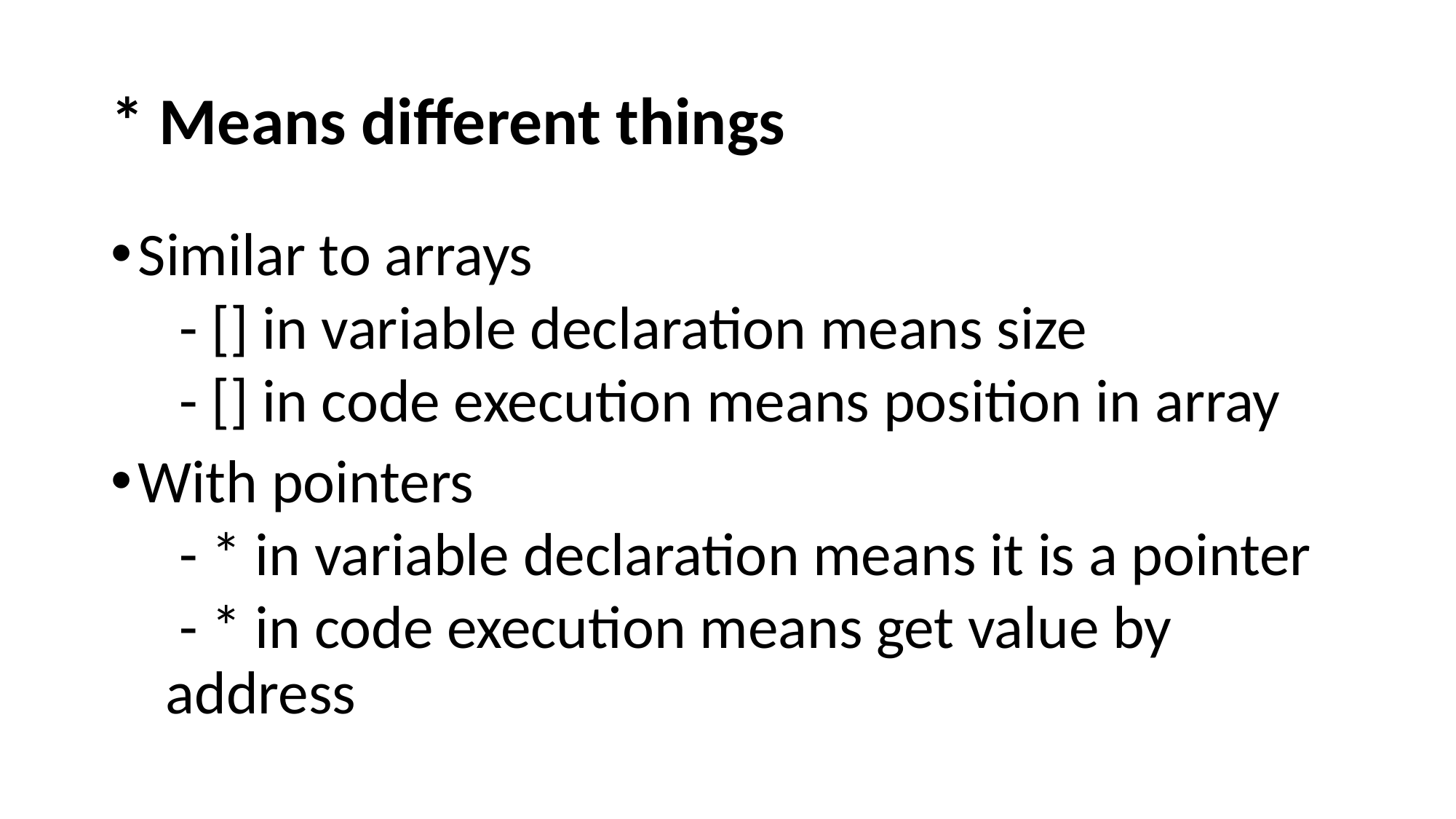

# * Means different things
Similar to arrays
 - [] in variable declaration means size
 - [] in code execution means position in array
With pointers
 - * in variable declaration means it is a pointer
 - * in code execution means get value by address